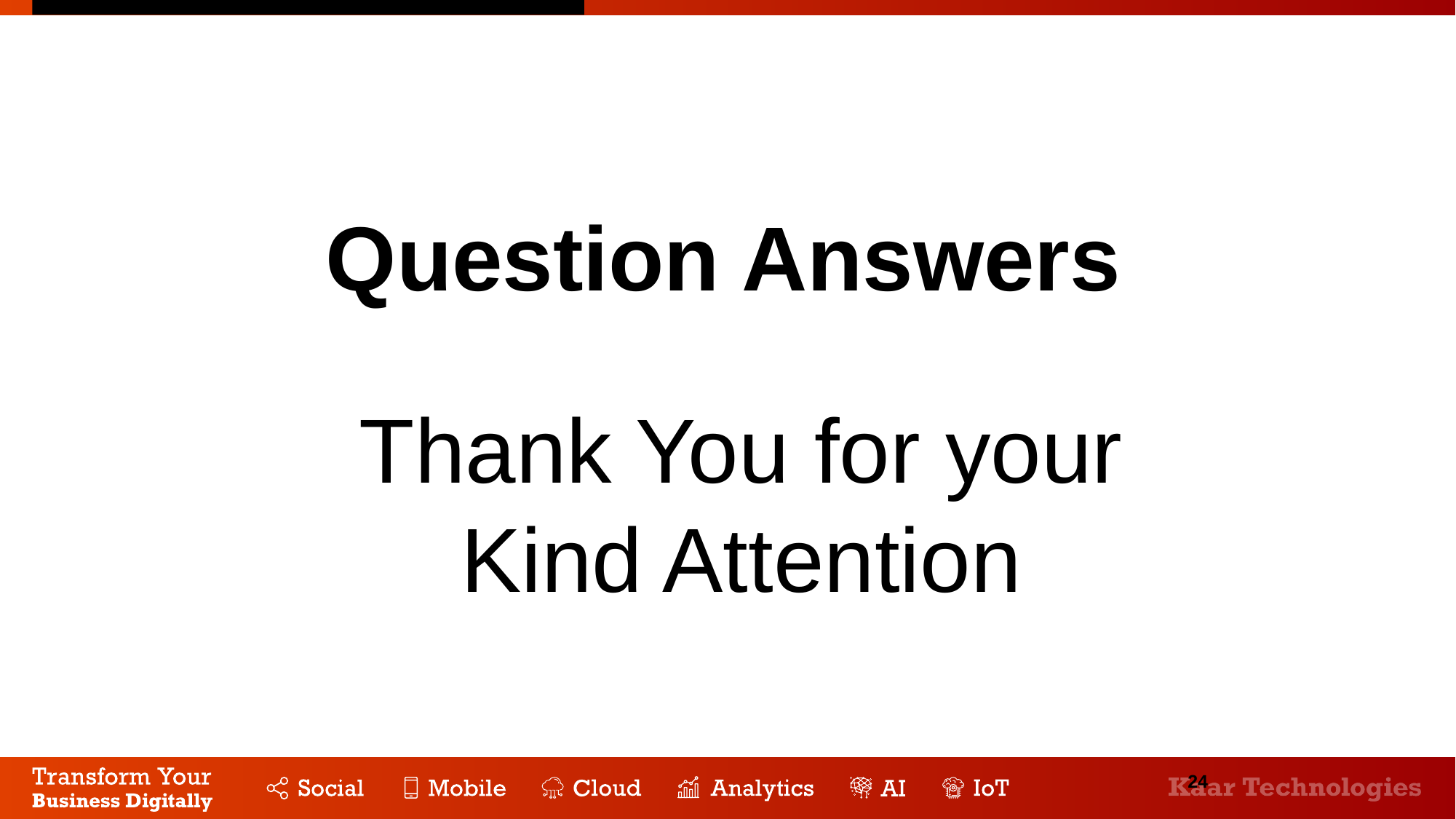

Question Answers
Thank You for your Kind Attention
24